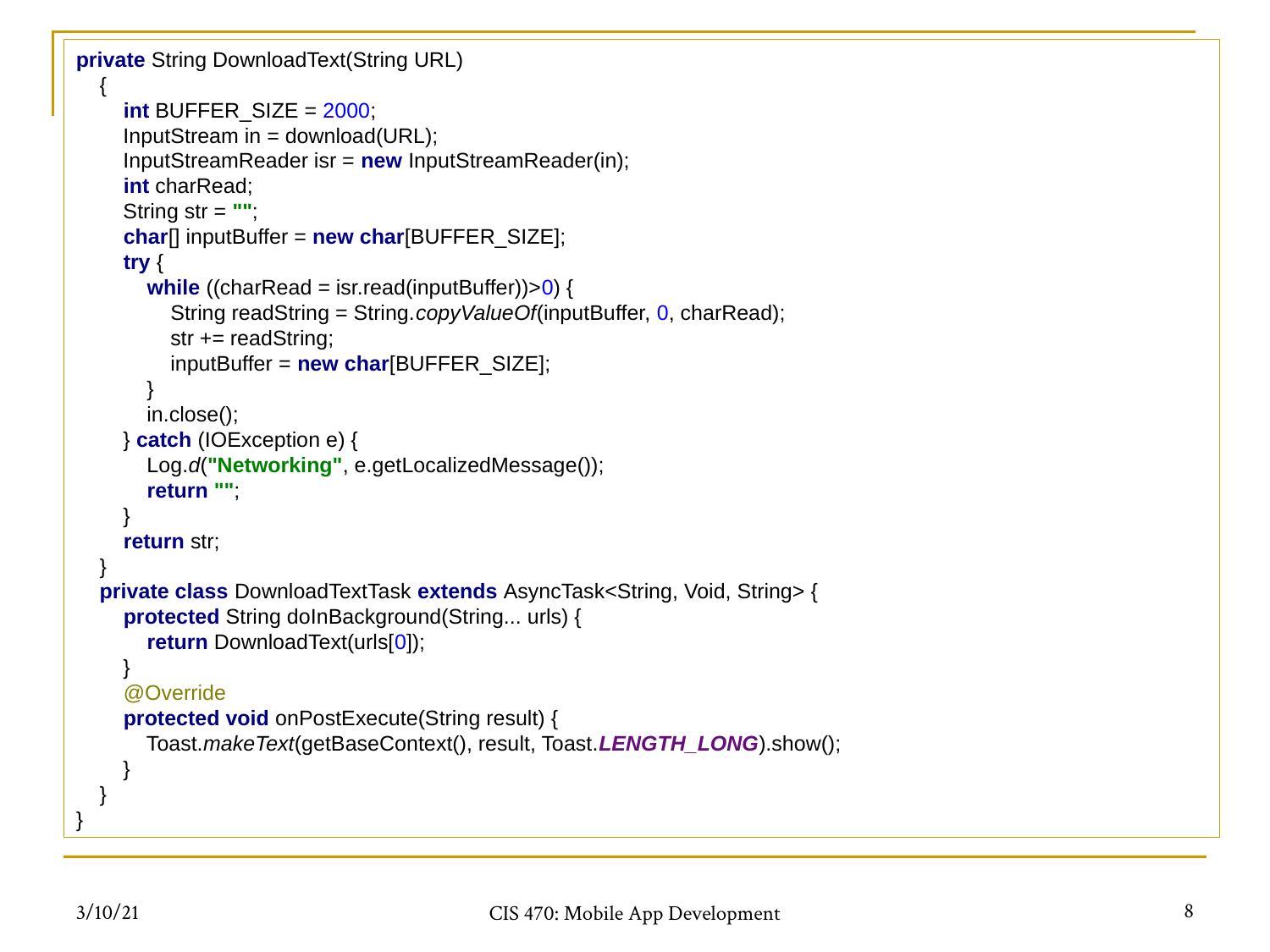

private String DownloadText(String URL)
    {
        int BUFFER_SIZE = 2000;
        InputStream in = download(URL);
        InputStreamReader isr = new InputStreamReader(in);
        int charRead;
        String str = "";
        char[] inputBuffer = new char[BUFFER_SIZE];
        try {
            while ((charRead = isr.read(inputBuffer))>0) {
                String readString = String.copyValueOf(inputBuffer, 0, charRead);
                str += readString;
                inputBuffer = new char[BUFFER_SIZE];
            }
            in.close();
        } catch (IOException e) {
            Log.d("Networking", e.getLocalizedMessage());
            return "";
        }
        return str;
    }
    private class DownloadTextTask extends AsyncTask<String, Void, String> {
        protected String doInBackground(String... urls) {
            return DownloadText(urls[0]);
        }
        @Override
        protected void onPostExecute(String result) {
            Toast.makeText(getBaseContext(), result, Toast.LENGTH_LONG).show();
        }
    }
}
3/10/21
8
CIS 470: Mobile App Development